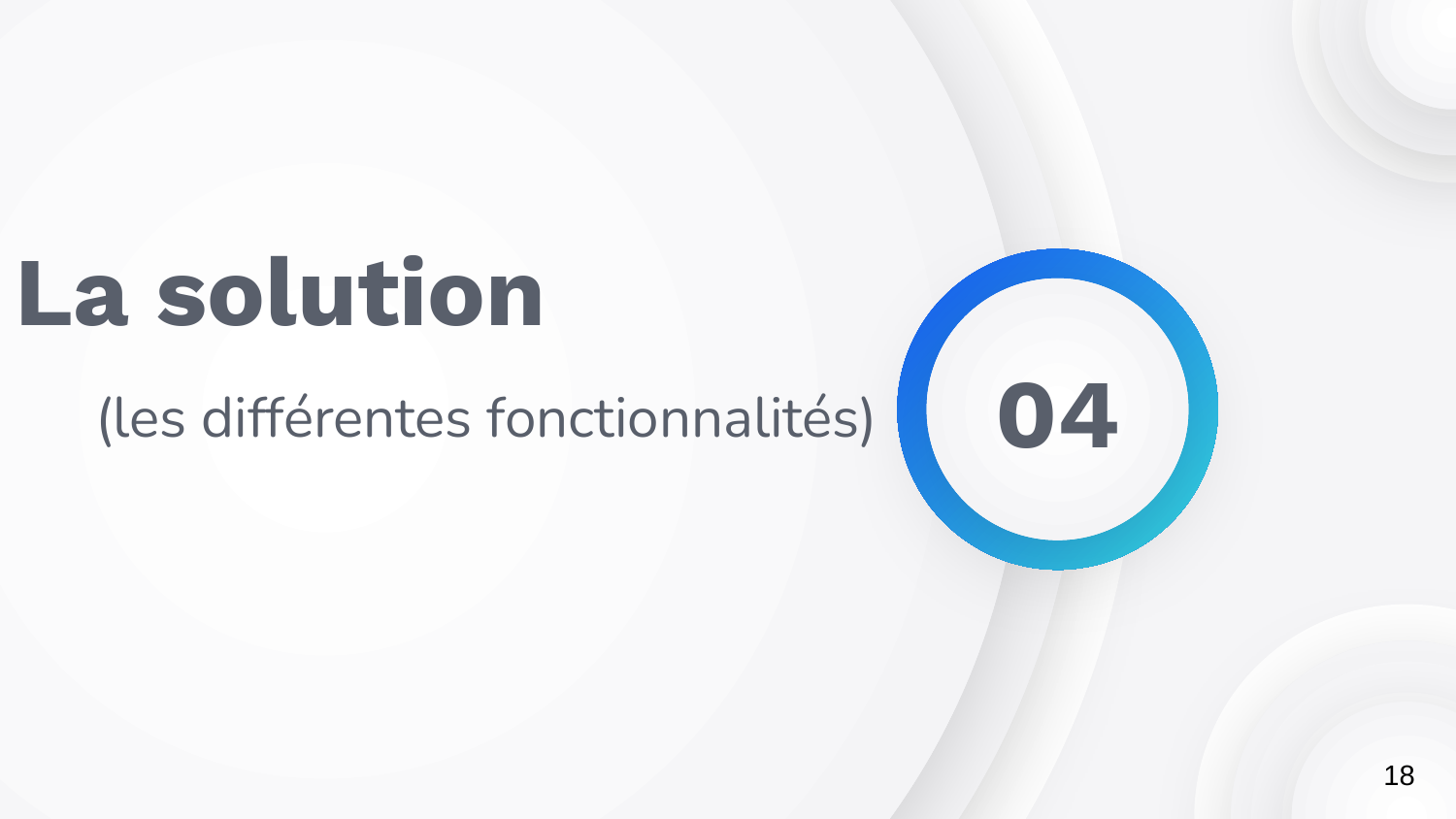

# La solution
04
(les différentes fonctionnalités)
18